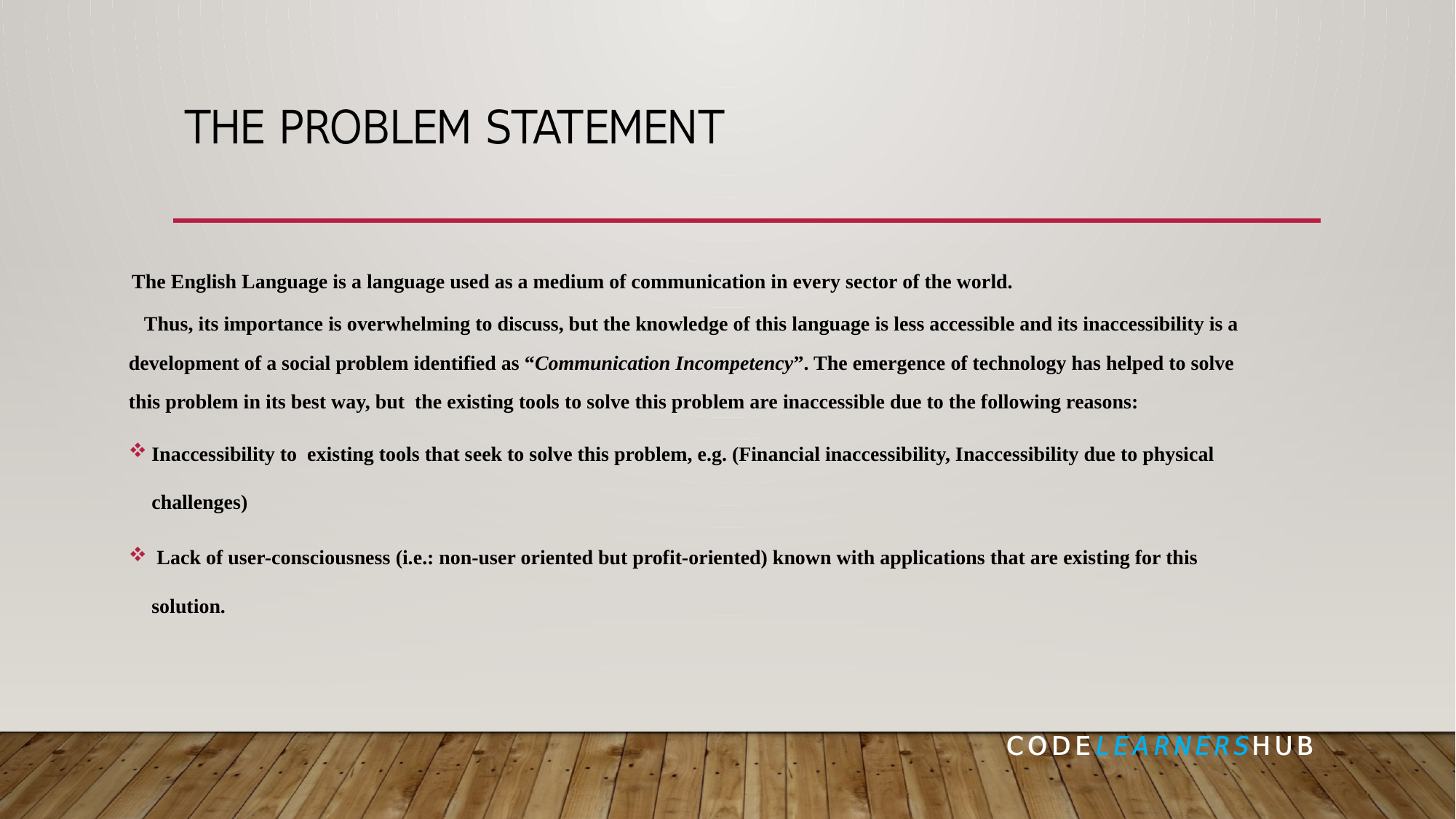

# The Problem Statement
  The English Language is a language used as a medium of communication in every sector of the world.
   Thus, its importance is overwhelming to discuss, but the knowledge of this language is less accessible and its inaccessibility is a development of a social problem identified as “Communication Incompetency”. The emergence of technology has helped to solve this problem in its best way, but  the existing tools to solve this problem are inaccessible due to the following reasons:
Inaccessibility to  existing tools that seek to solve this problem, e.g. (Financial inaccessibility, Inaccessibility due to physical challenges)
 Lack of user-consciousness (i.e.: non-user oriented but profit-oriented) known with applications that are existing for this solution.

CODELEARNERSHUB